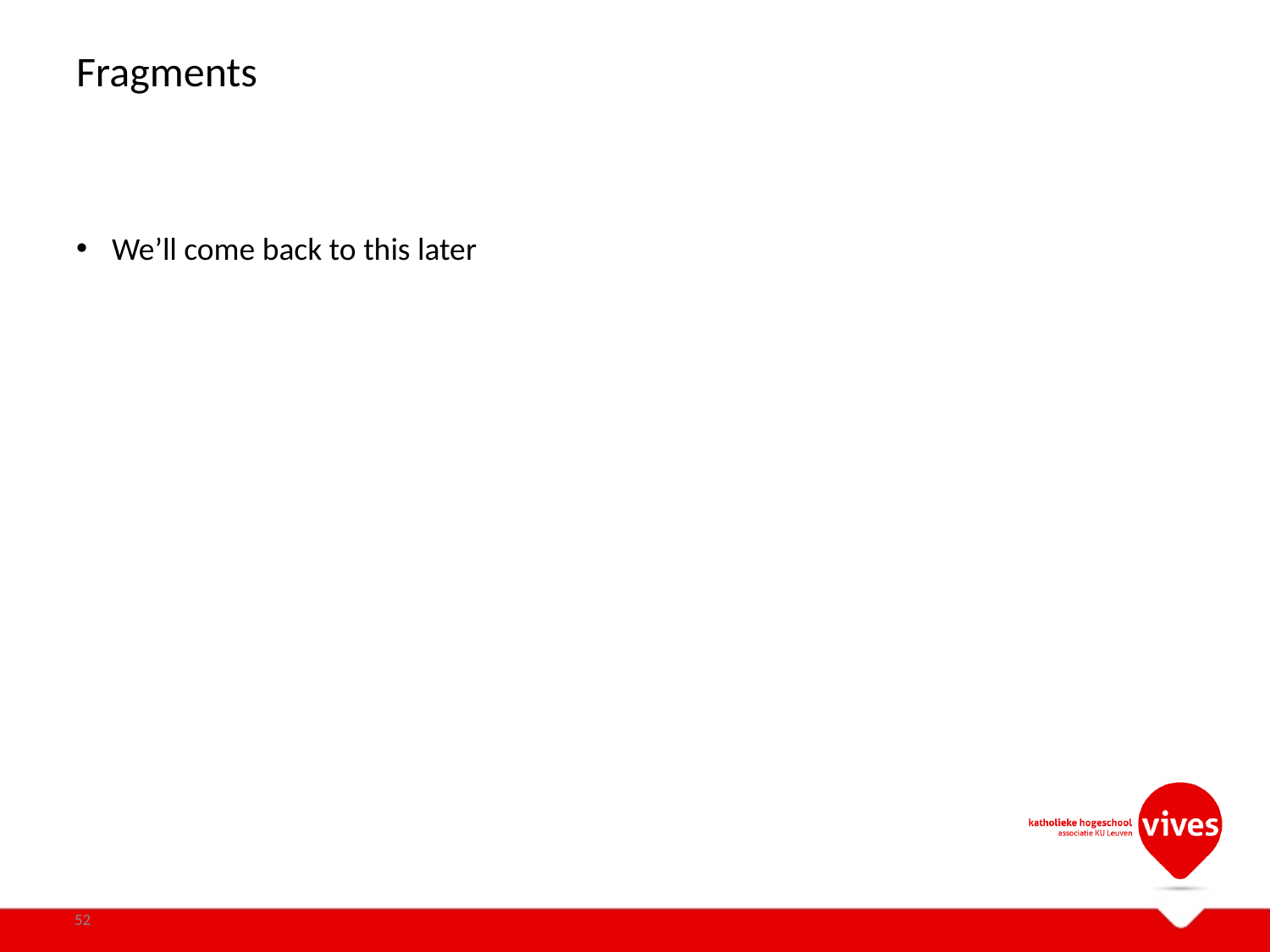

# Fragments
We’ll come back to this later
52